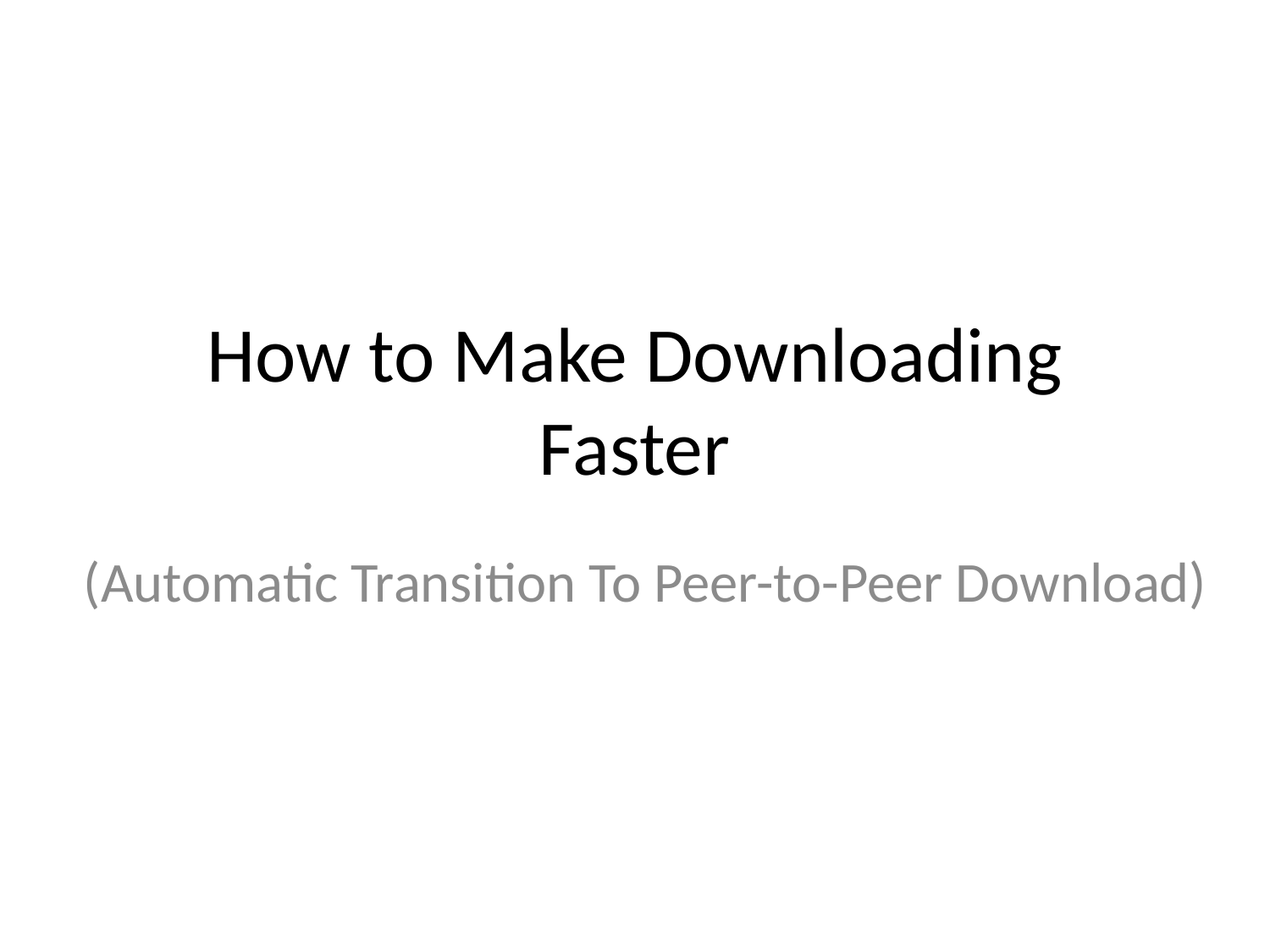

# How to Make Downloading Faster
(Automatic Transition To Peer-to-Peer Download)